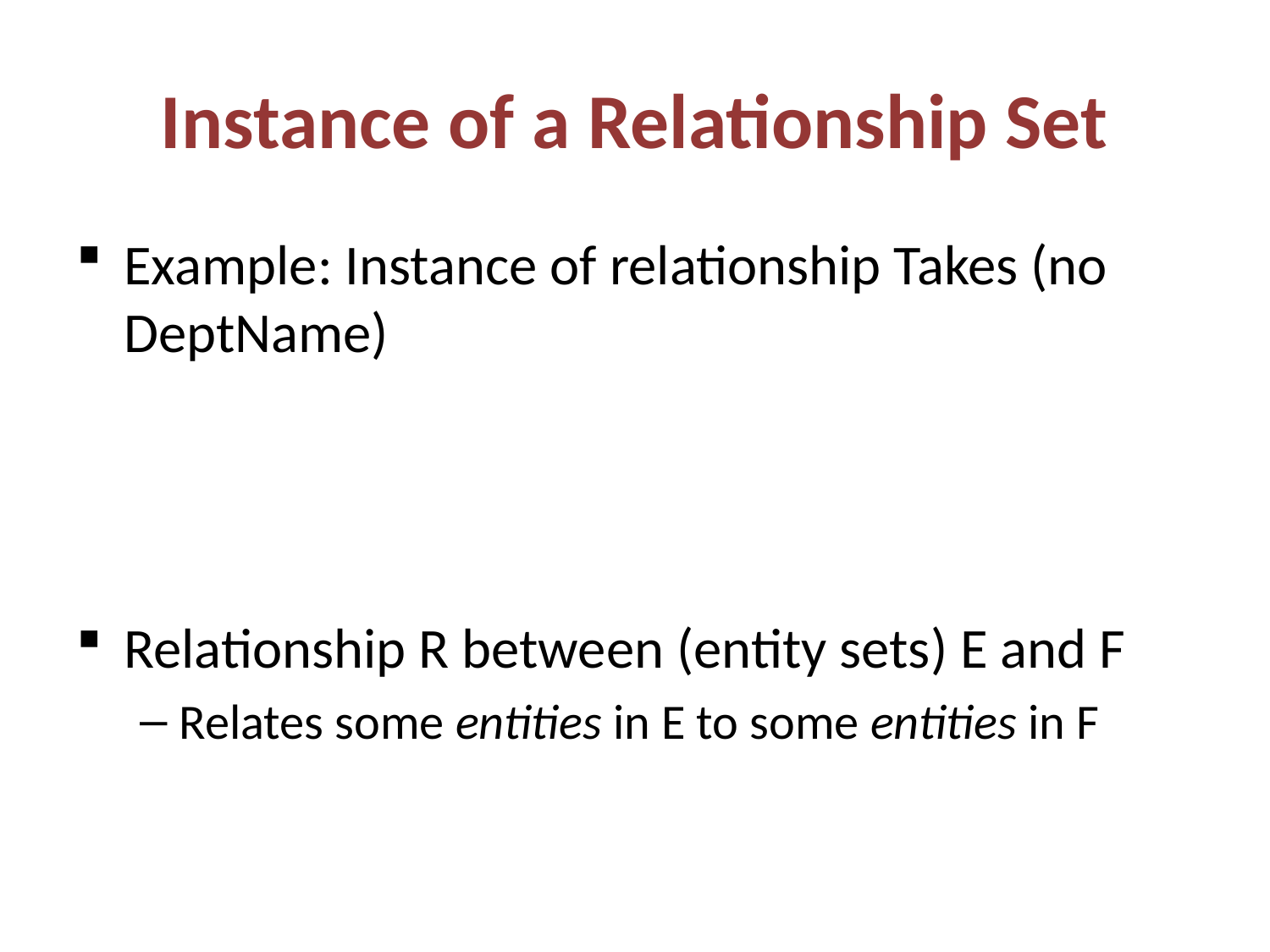

# Instance of a Relationship Set
Example: Instance of relationship Takes (no DeptName)

Relationship R between (entity sets) E and F
Relates some entities in E to some entities in F